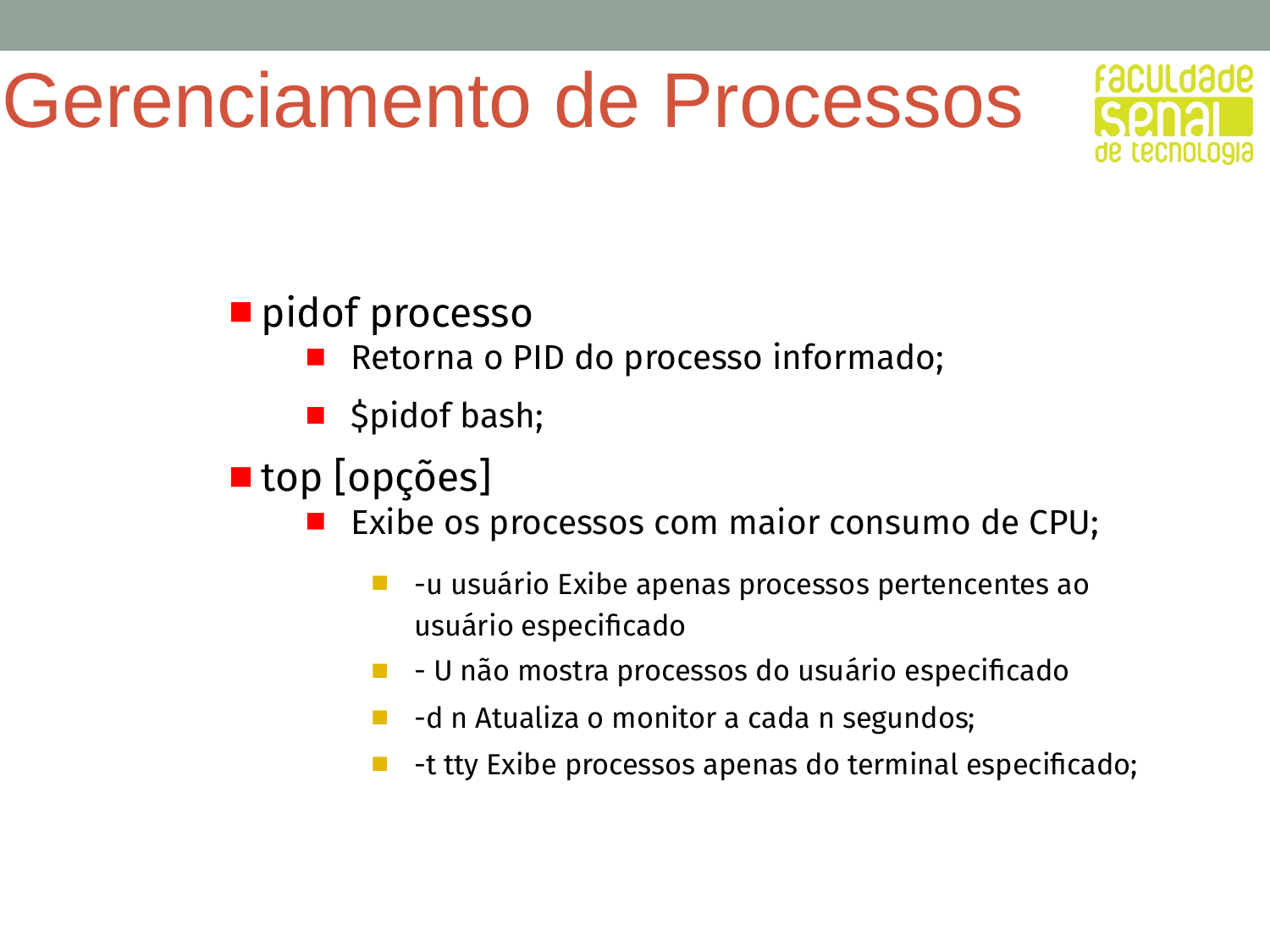

# Gerenciamento de Processos
pidof processo
Retorna o PID do processo informado;
$pidof bash;
top [opções]
Exibe os processos com maior consumo de CPU;
-u usuário Exibe apenas processos pertencentes ao usuário especificado
- U não mostra processos do usuário especificado
-d n Atualiza o monitor a cada n segundos;
-t tty Exibe processos apenas do terminal especificado;